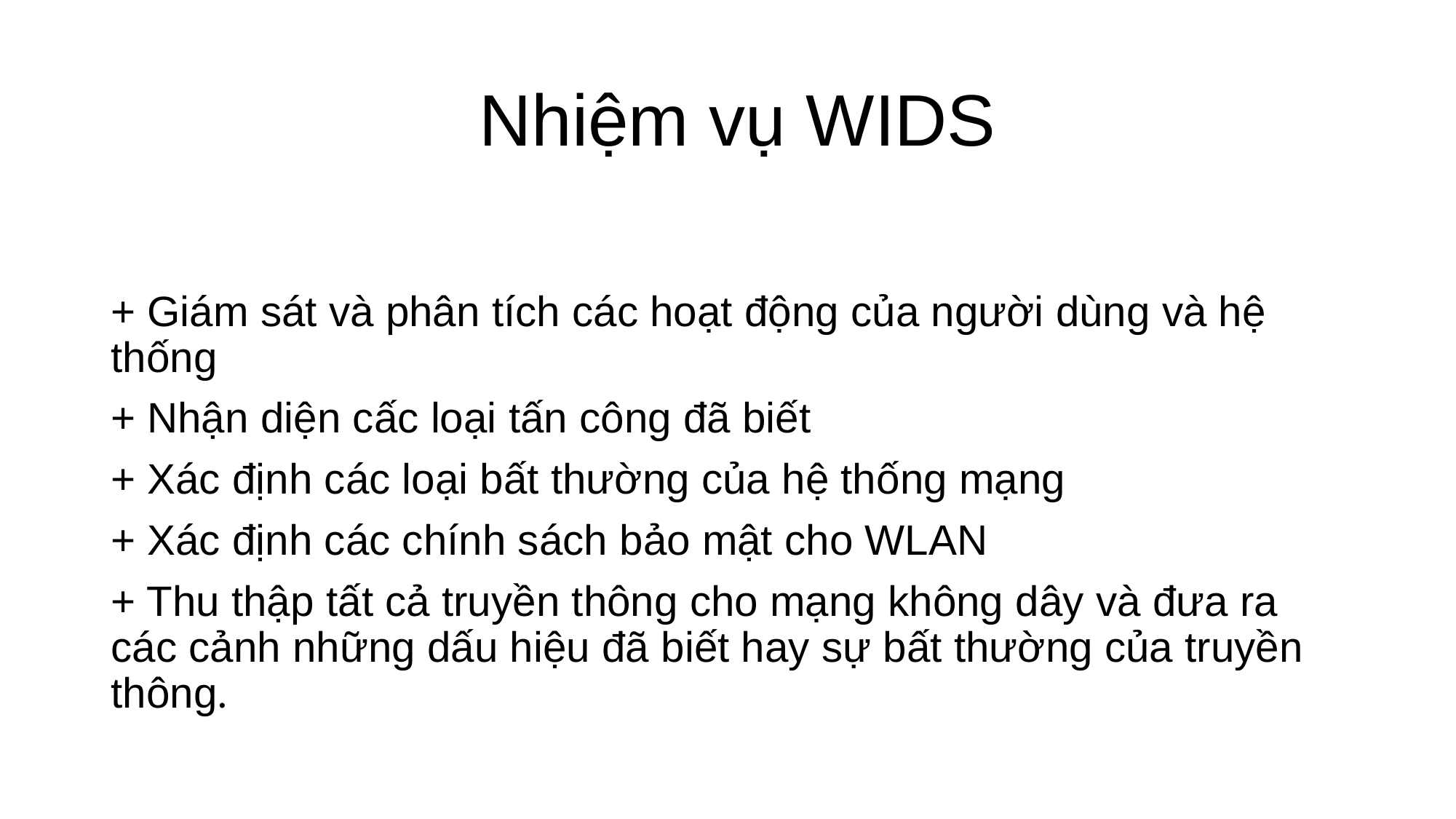

# Nhiệm vụ WIDS

+ Giám sát và phân tích các hoạt động của người dùng và hệ thống
+ Nhận diện cấc loại tấn công đã biết
+ Xác định các loại bất thường của hệ thống mạng
+ Xác định các chính sách bảo mật cho WLAN
+ Thu thập tất cả truyền thông cho mạng không dây và đưa ra các cảnh những dấu hiệu đã biết hay sự bất thường của truyền thông.